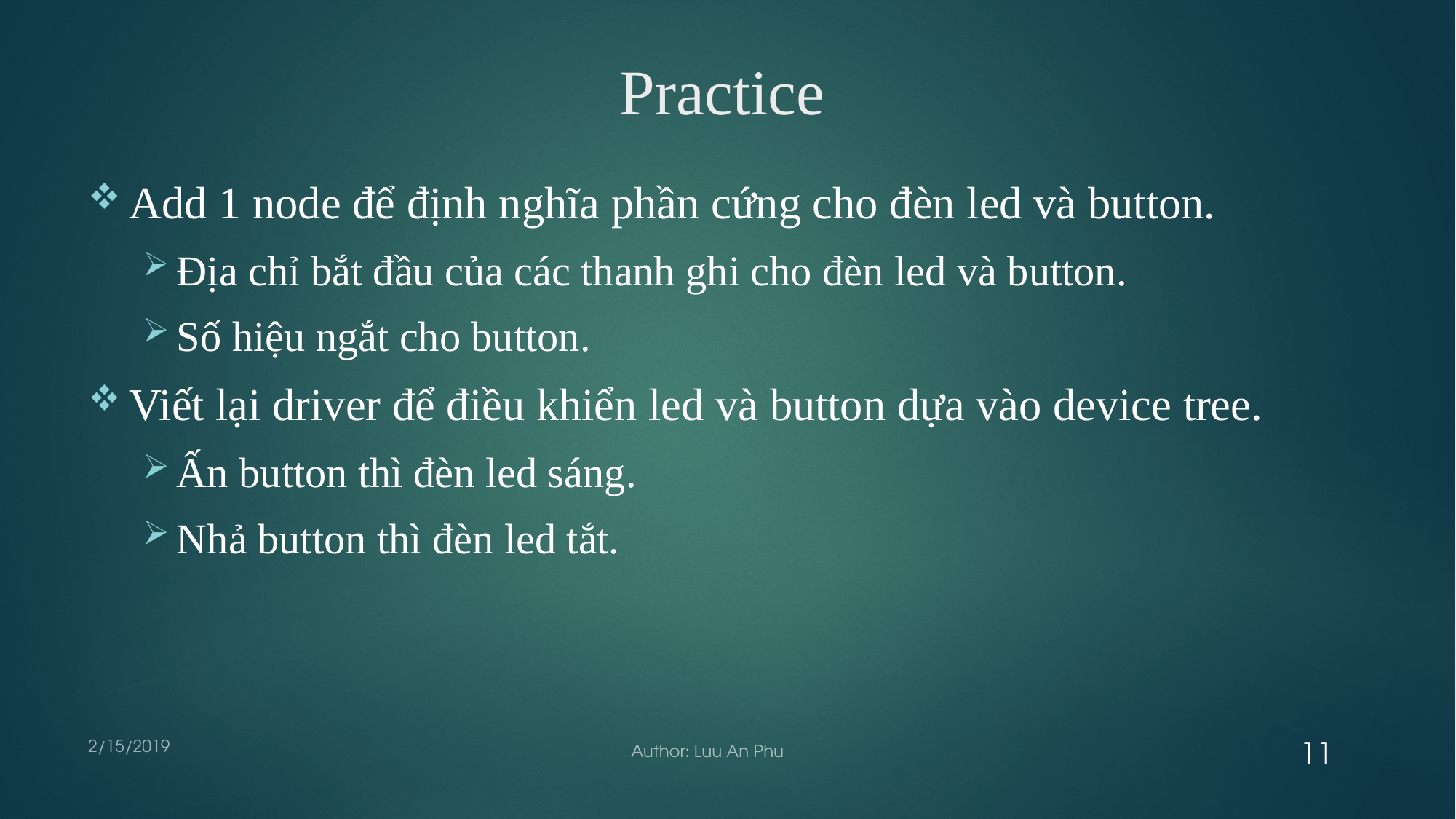

# Practice
Add 1 node để định nghĩa phần cứng cho đèn led và button.
Địa chỉ bắt đầu của các thanh ghi cho đèn led và button.
Số hiệu ngắt cho button.
Viết lại driver để điều khiển led và button dựa vào device tree.
Ấn button thì đèn led sáng.
Nhả button thì đèn led tắt.
11
2/15/2019
Author: Luu An Phu